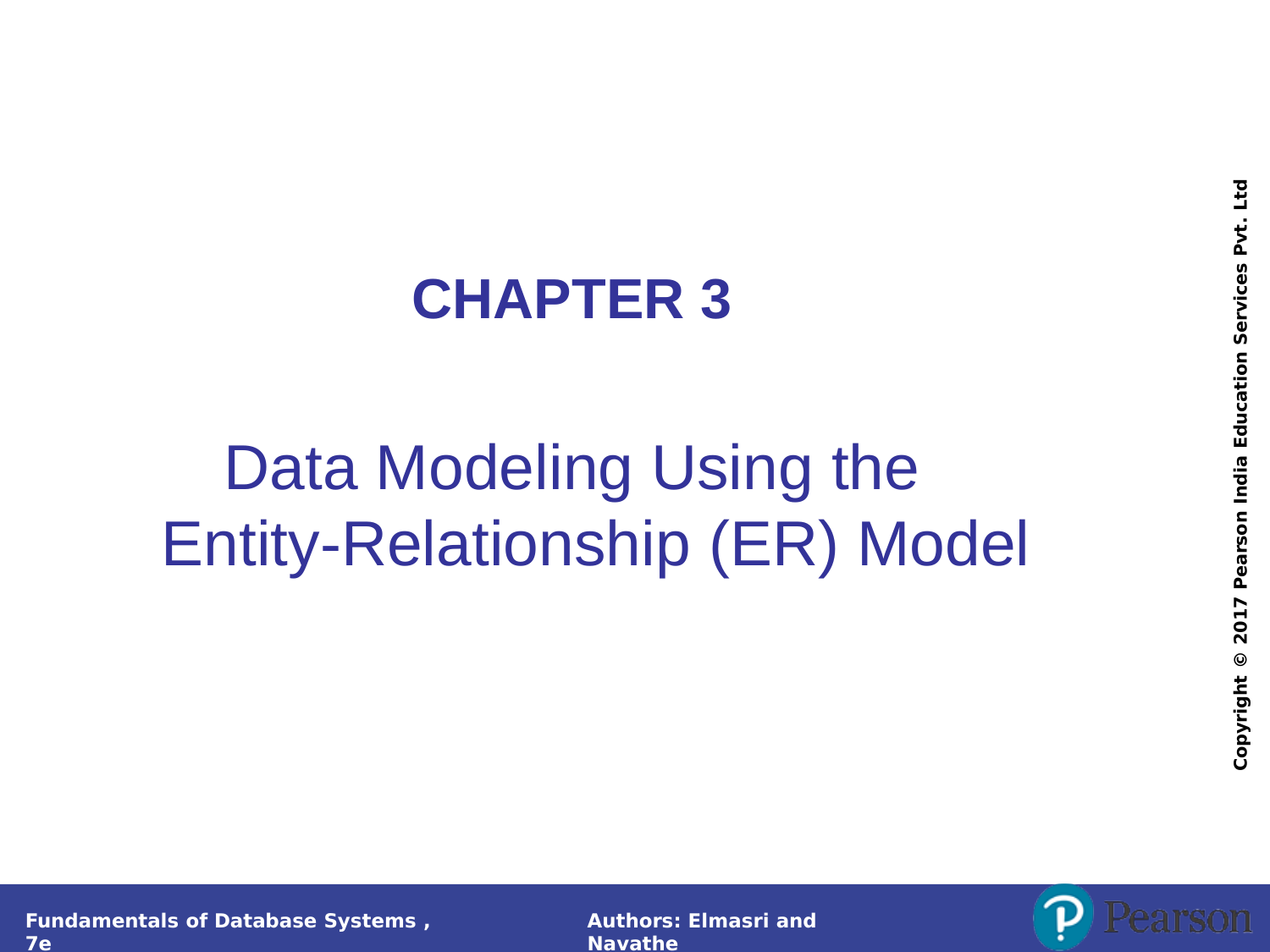

Copyright © 2017 Pearson India Education Services Pvt. Ltd
CHAPTER 3
Data Modeling Using the  Entity-Relationship (ER) Model
Authors: Elmasri and Navathe
Fundamentals of Database Systems , 7e